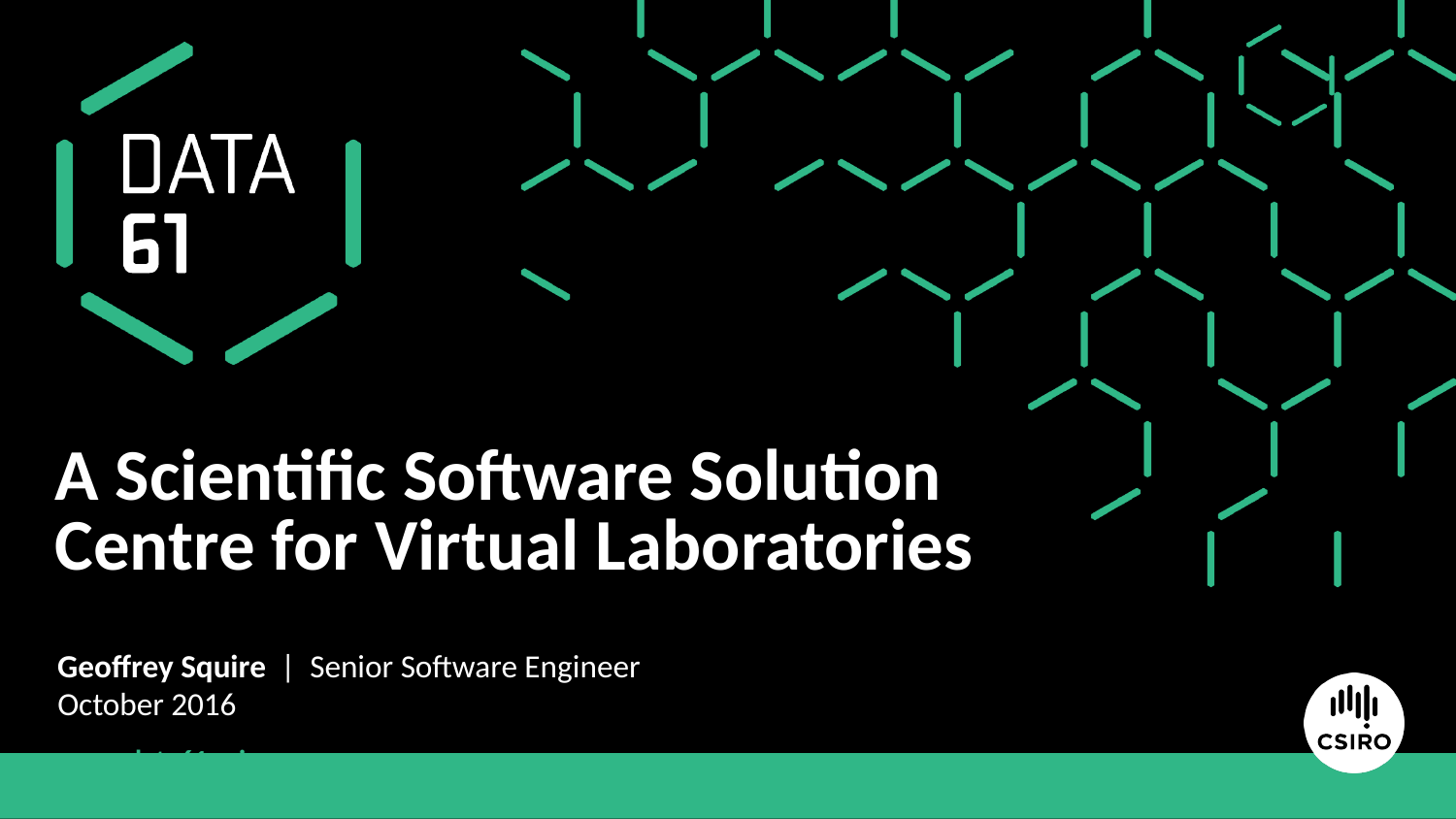

# A Scientific Software Solution Centre for Virtual Laboratories
Geoffrey Squire  |  Senior Software Engineer
October 2016